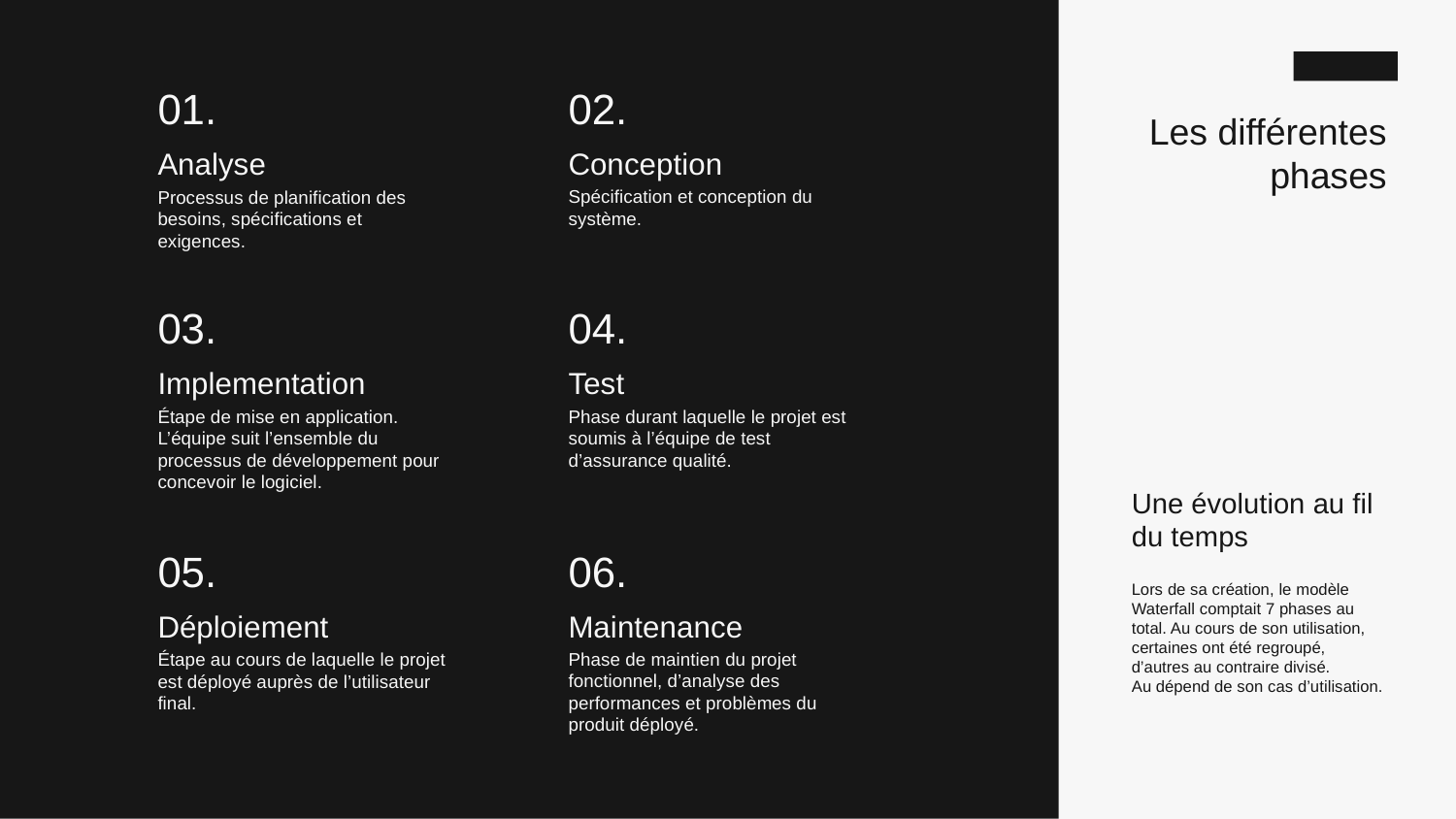

01.
02.
Les différentes phases
Analyse
Conception
Processus de planification des besoins, spécifications et exigences.
Spécification et conception du système.
03.
04.
Implementation
Test
Étape de mise en application. L’équipe suit l’ensemble du processus de développement pour concevoir le logiciel.
Phase durant laquelle le projet est soumis à l’équipe de test d’assurance qualité.
Une évolution au fil du temps
05.
06.
Lors de sa création, le modèle Waterfall comptait 7 phases au total. Au cours de son utilisation, certaines ont été regroupé, d’autres au contraire divisé.
Au dépend de son cas d’utilisation.
Déploiement
Maintenance
Étape au cours de laquelle le projet est déployé auprès de l’utilisateur final.
Phase de maintien du projet fonctionnel, d’analyse des performances et problèmes du produit déployé.